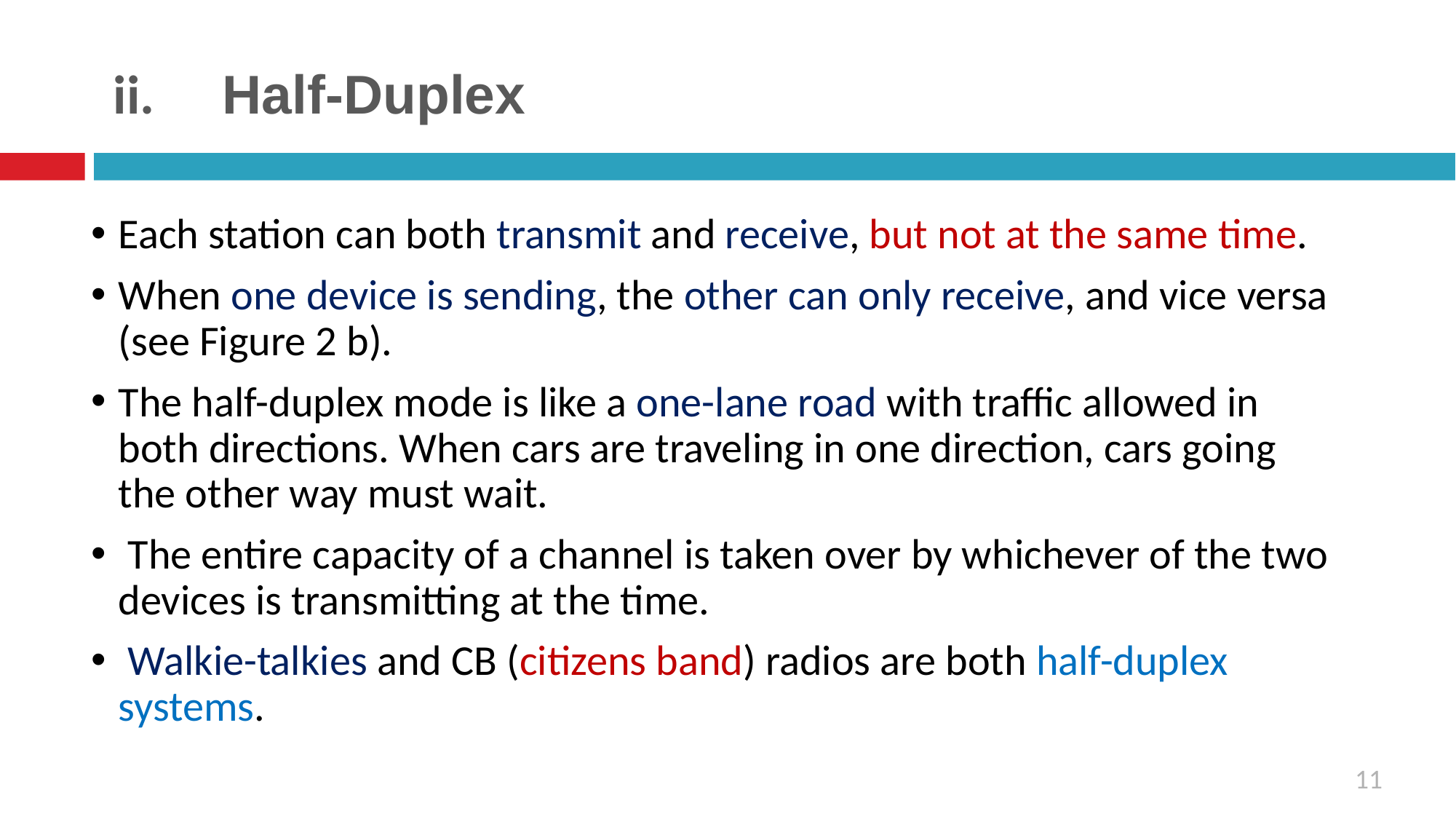

# ii.	Half-Duplex
Each station can both transmit and receive, but not at the same time.
When one device is sending, the other can only receive, and vice versa (see Figure 2 b).
The half-duplex mode is like a one-lane road with traffic allowed in both directions. When cars are traveling in one direction, cars going the other way must wait.
 The entire capacity of a channel is taken over by whichever of the two devices is transmitting at the time.
 Walkie-talkies and CB (citizens band) radios are both half-duplex systems.
11